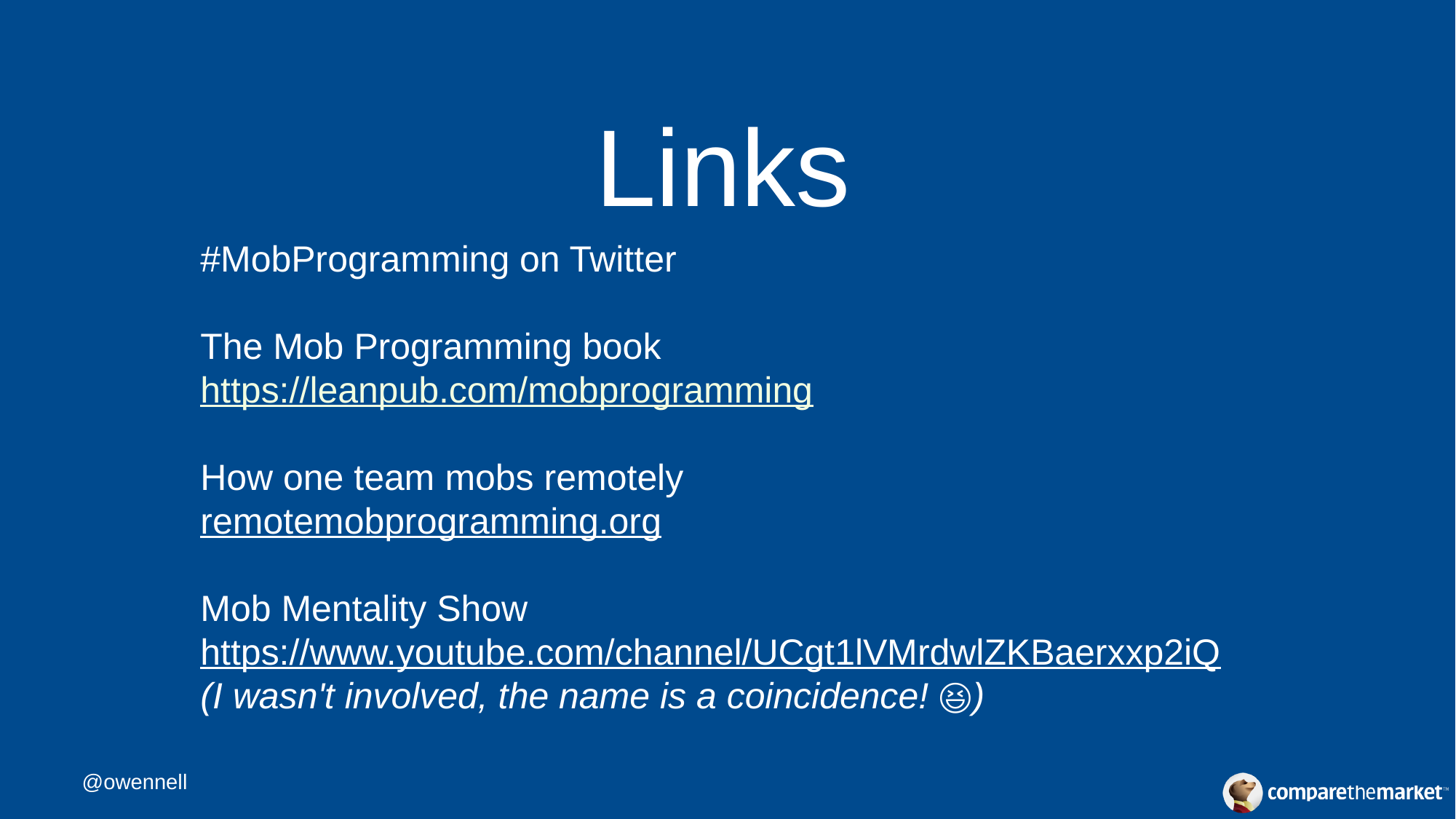

Links

# #MobProgramming on Twitter The Mob Programming book https://leanpub.com/mobprogramming How one team mobs remotely remotemobprogramming.org Mob Mentality Show https://www.youtube.com/channel/UCgt1lVMrdwlZKBaerxxp2iQ (I wasn't involved, the name is a coincidence! 😆)
@owennell